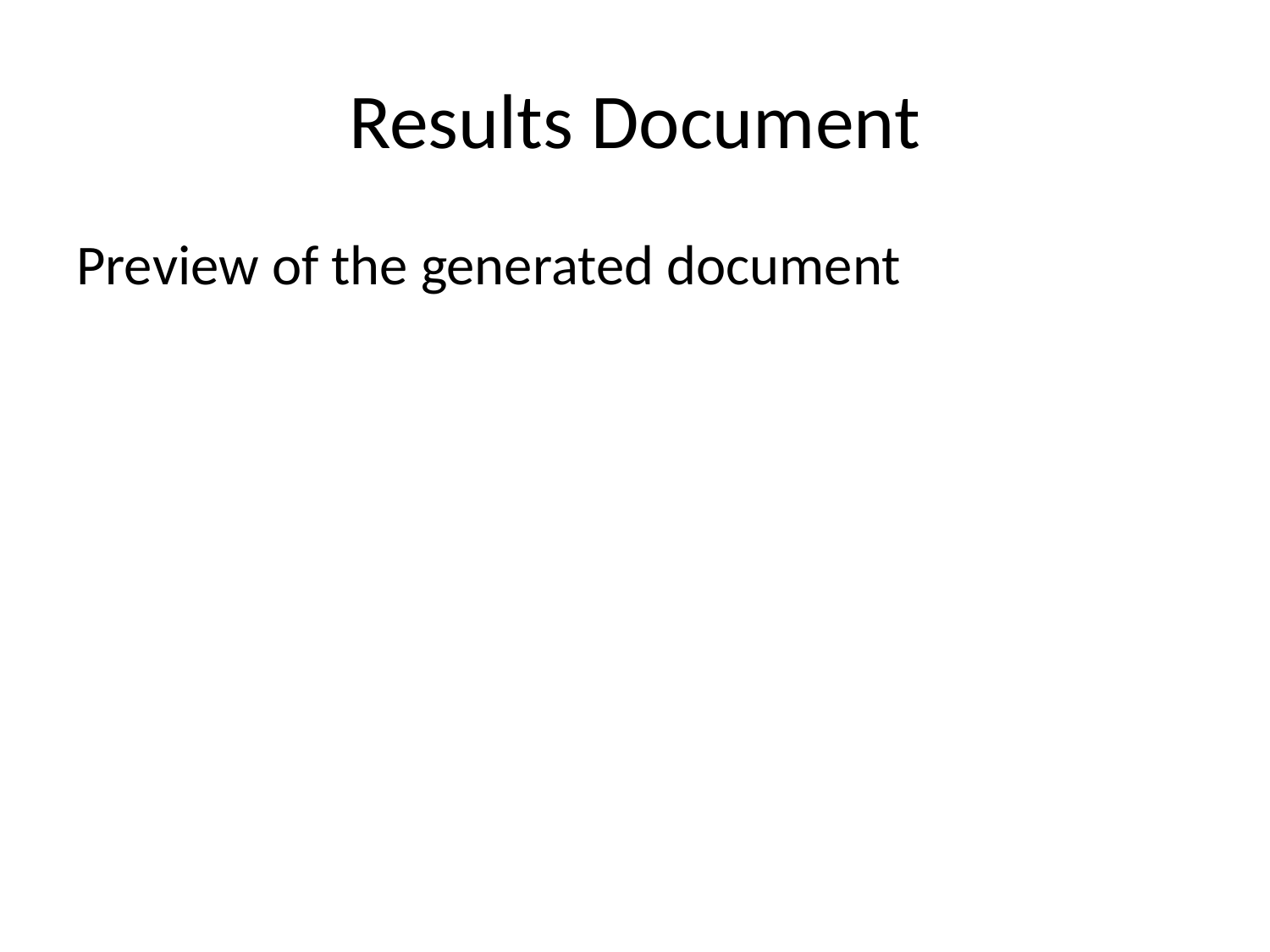

# Results Document
Preview of the generated document